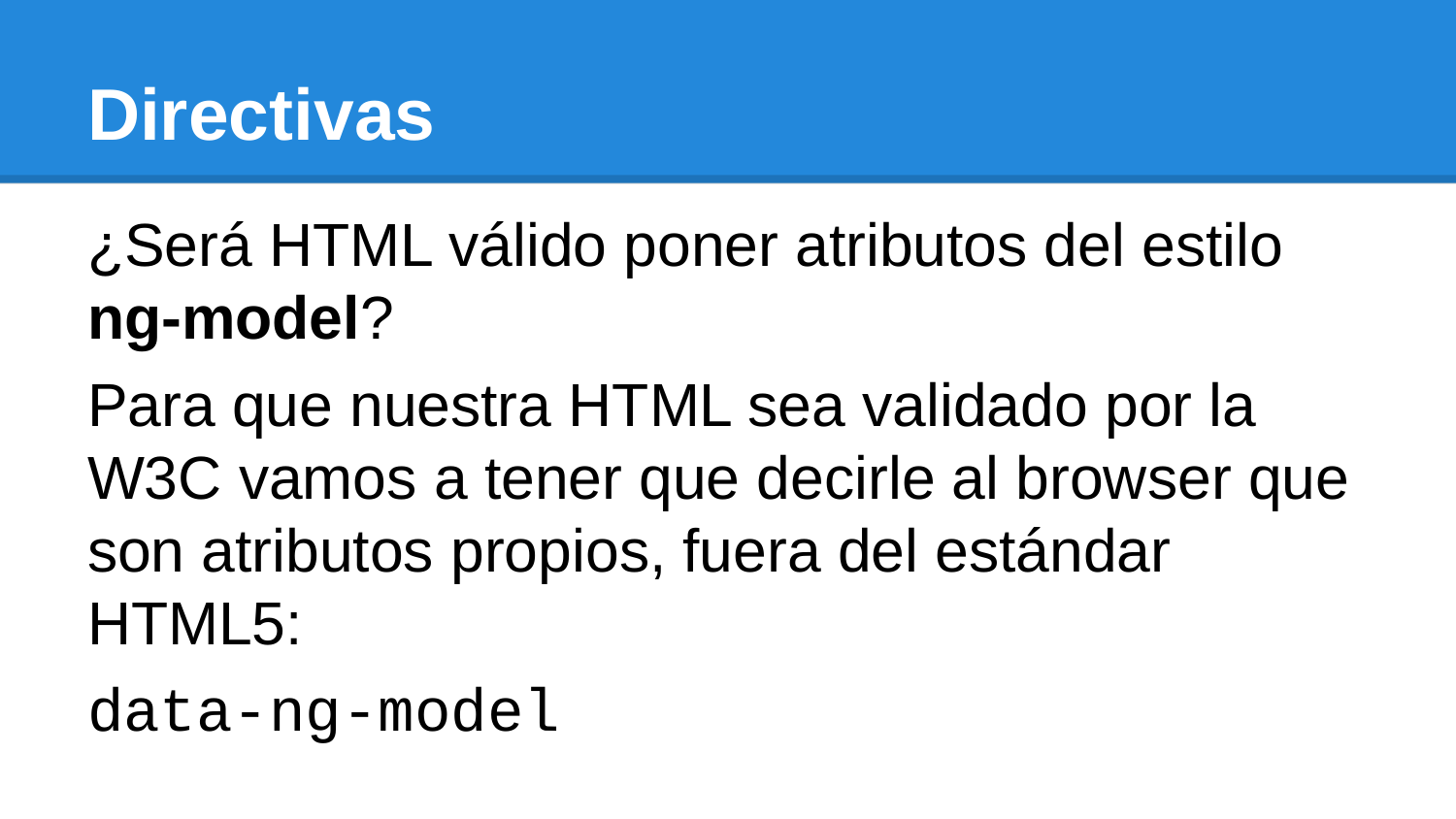

# Directivas
¿Será HTML válido poner atributos del estilo ng-model?

Para que nuestra HTML sea validado por la W3C vamos a tener que decirle al browser que son atributos propios, fuera del estándar HTML5:

data-ng-model